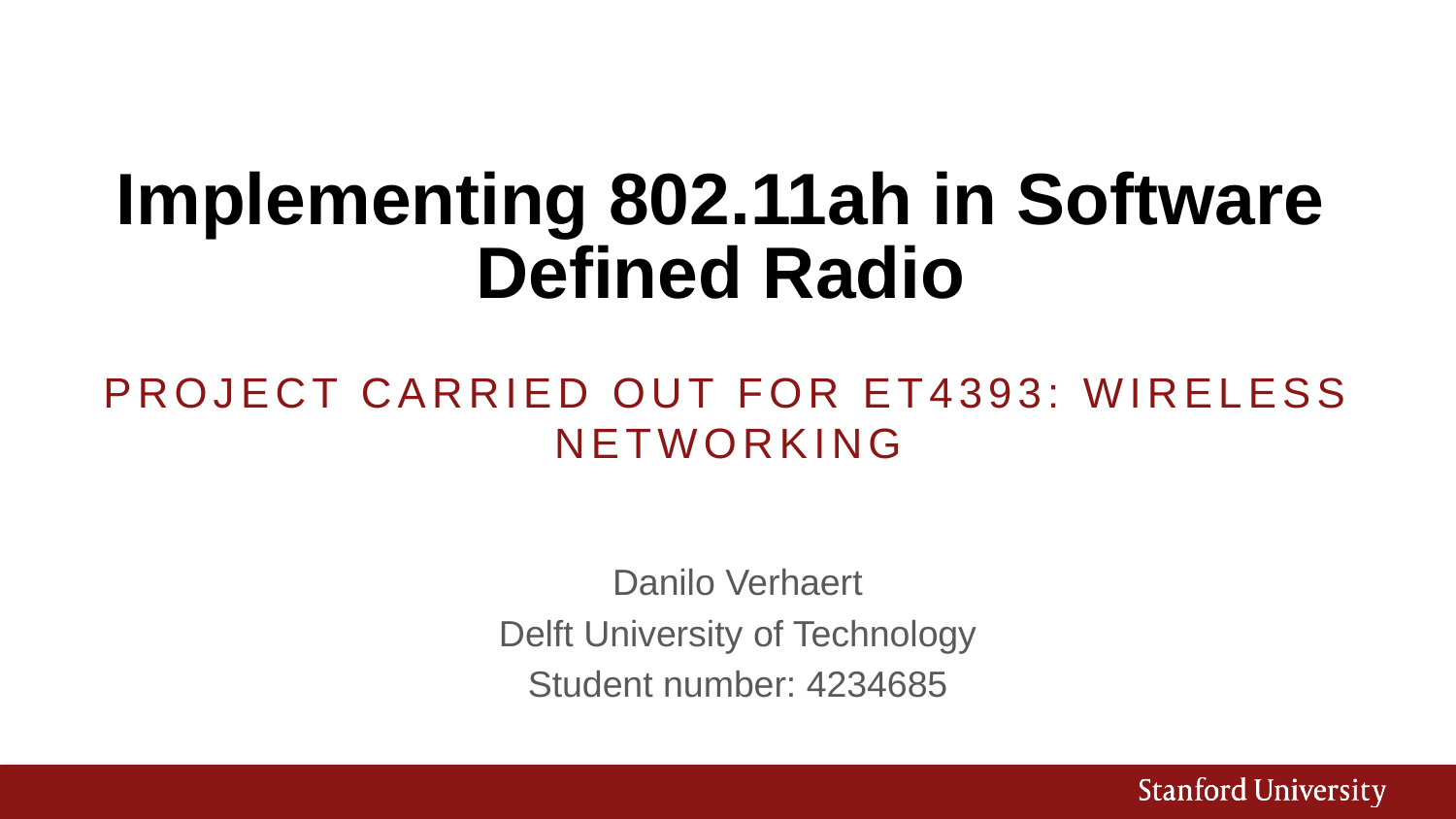

# Implementing 802.11ah in Software Defined Radio
Project carried out for ET4393: wireless networking
Danilo Verhaert
Delft University of Technology
Student number: 4234685